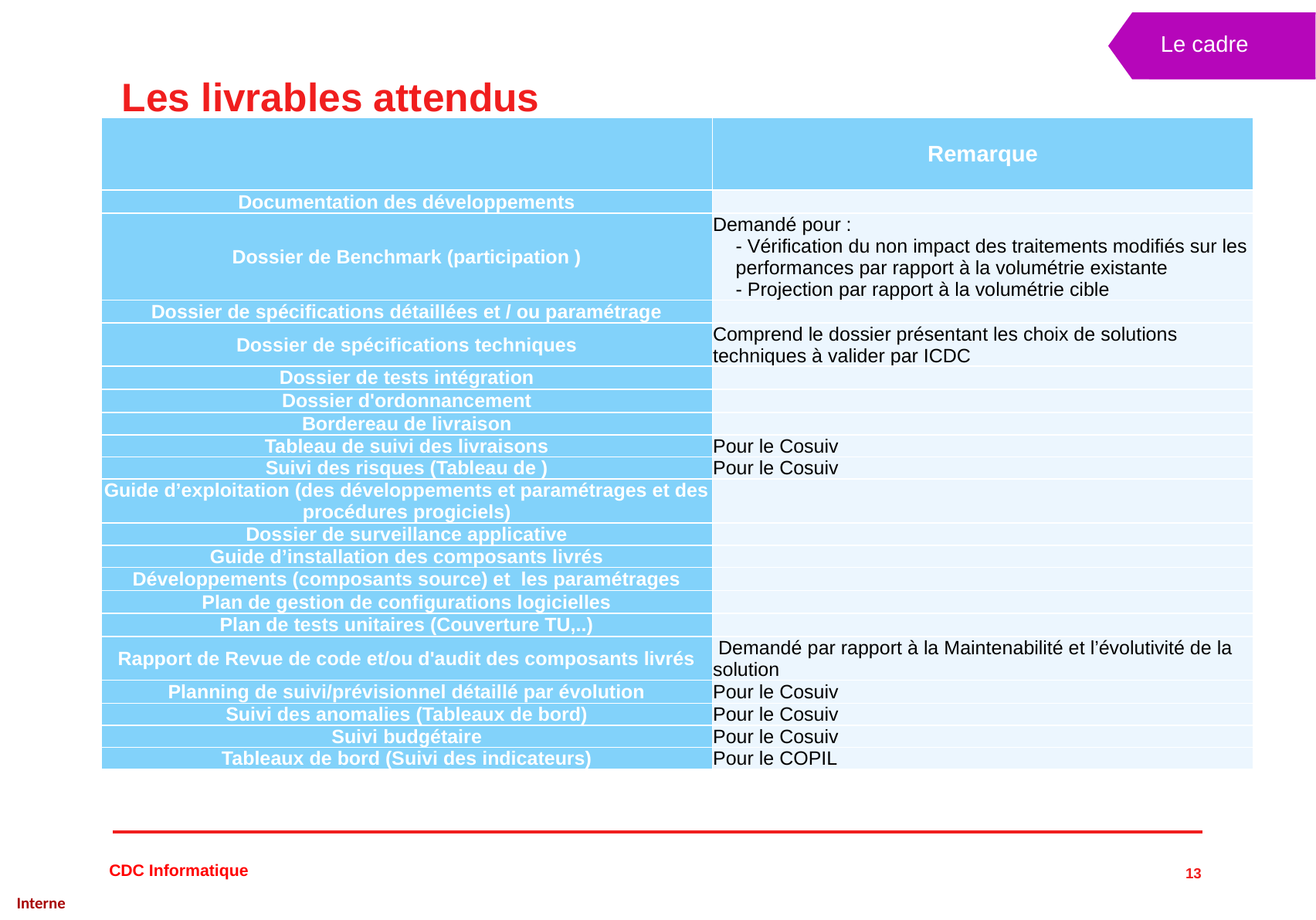

Le cadre
# Les livrables attendus
|  | Remarque |
| --- | --- |
| Documentation des développements |  |
| Dossier de Benchmark (participation ) | Demandé pour : - Vérification du non impact des traitements modifiés sur les performances par rapport à la volumétrie existante - Projection par rapport à la volumétrie cible |
| Dossier de spécifications détaillées et / ou paramétrage |  |
| Dossier de spécifications techniques | Comprend le dossier présentant les choix de solutions techniques à valider par ICDC |
| Dossier de tests intégration |  |
| Dossier d'ordonnancement |  |
| Bordereau de livraison |  |
| Tableau de suivi des livraisons | Pour le Cosuiv |
| Suivi des risques (Tableau de ) | Pour le Cosuiv |
| Guide d’exploitation (des développements et paramétrages et des procédures progiciels) |  |
| Dossier de surveillance applicative |  |
| Guide d’installation des composants livrés |  |
| Développements (composants source) et  les paramétrages |  |
| Plan de gestion de configurations logicielles |  |
| Plan de tests unitaires (Couverture TU,..) |  |
| Rapport de Revue de code et/ou d'audit des composants livrés | Demandé par rapport à la Maintenabilité et l’évolutivité de la solution |
| Planning de suivi/prévisionnel détaillé par évolution | Pour le Cosuiv |
| Suivi des anomalies (Tableaux de bord) | Pour le Cosuiv |
| Suivi budgétaire | Pour le Cosuiv |
| Tableaux de bord (Suivi des indicateurs) | Pour le COPIL |
13